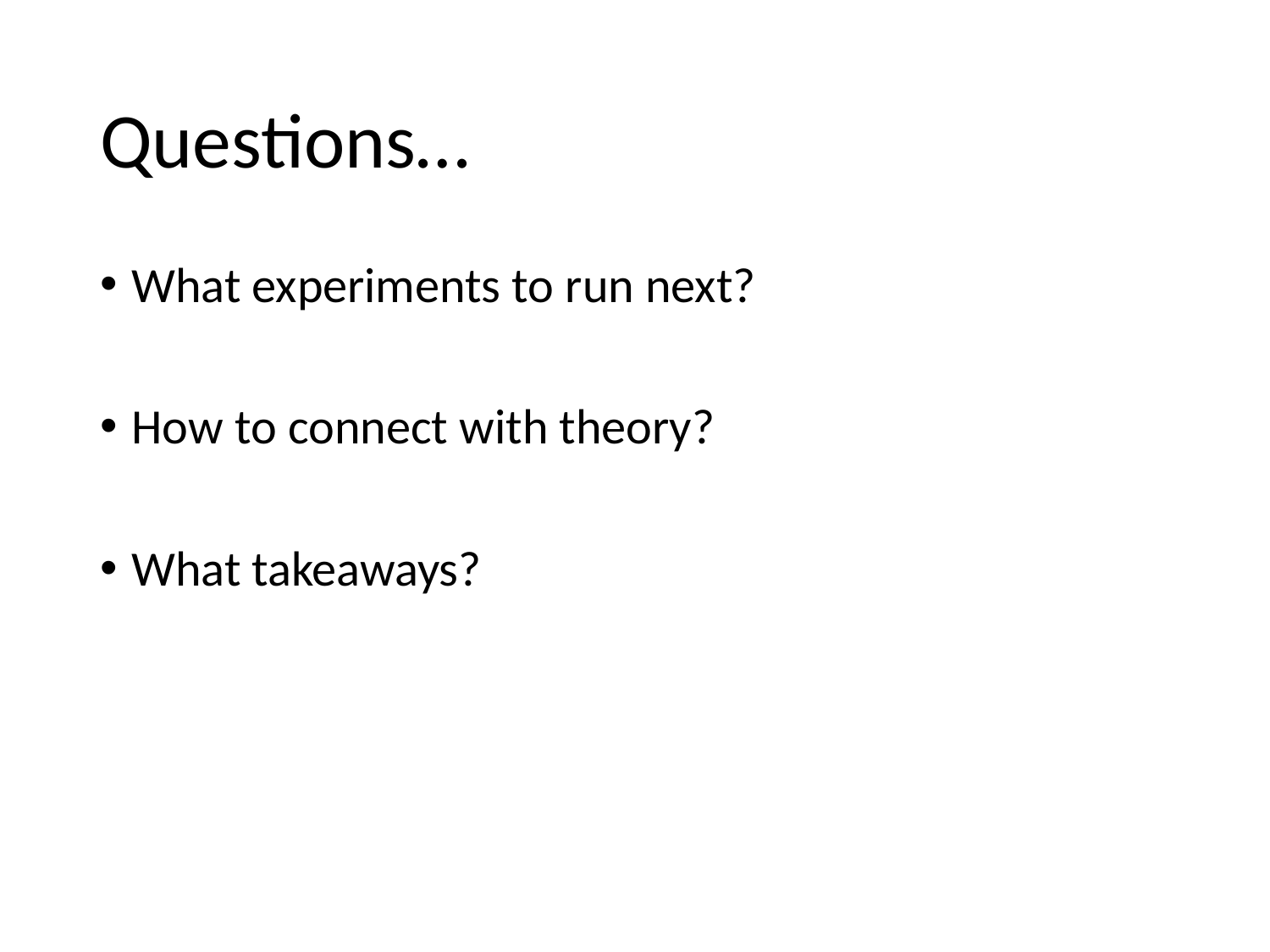

# Questions…
What experiments to run next?

How to connect with theory?

What takeaways?